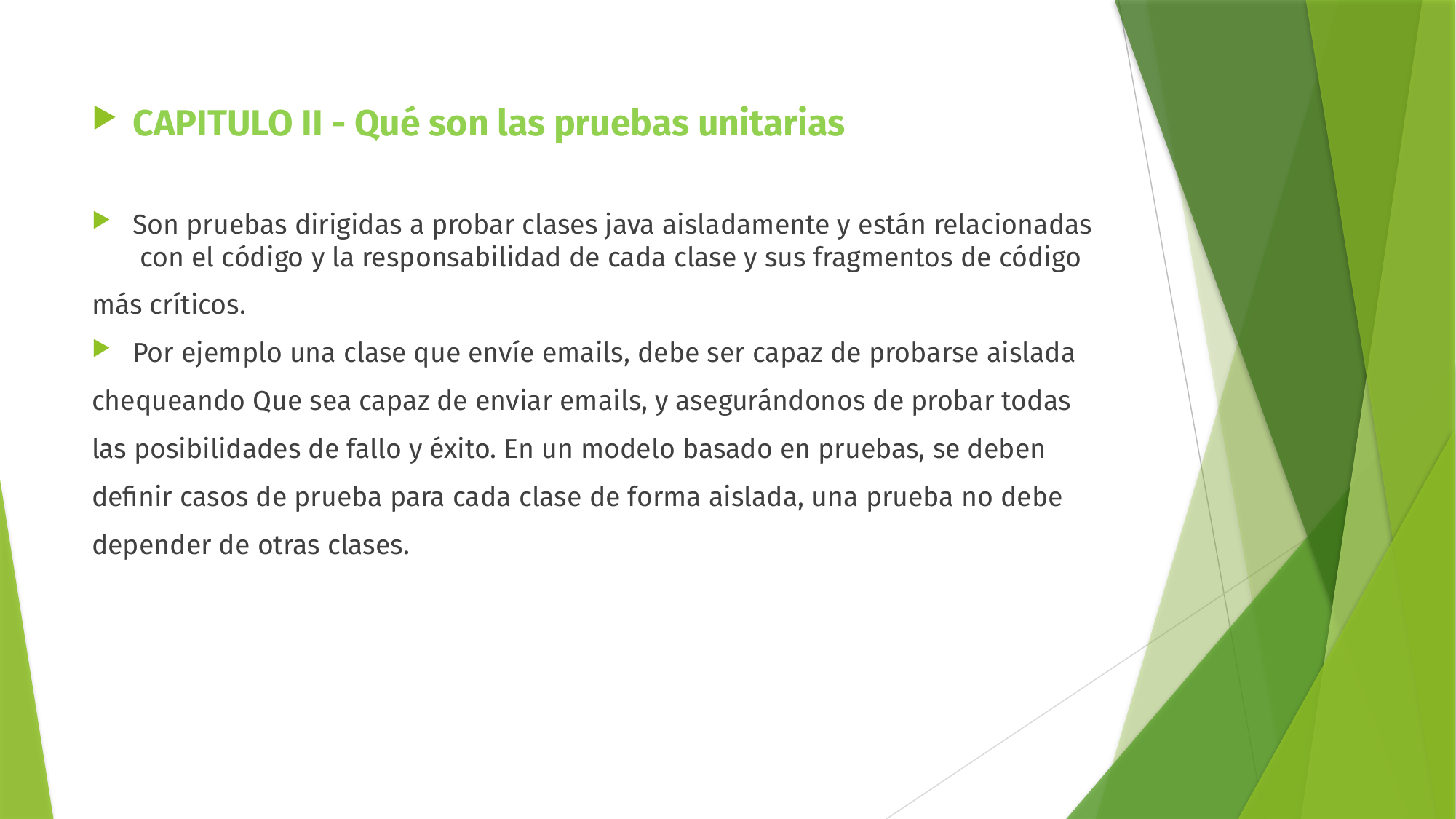

#
CAPITULO II - Qué son las pruebas unitarias

Son pruebas dirigidas a probar clases java aisladamente y están relacionadas con el código y la responsabilidad de cada clase y sus fragmentos de código
más críticos.
Por ejemplo una clase que envíe emails, debe ser capaz de probarse aislada
chequeando Que sea capaz de enviar emails, y asegurándonos de probar todas
las posibilidades de fallo y éxito. En un modelo basado en pruebas, se deben
definir casos de prueba para cada clase de forma aislada, una prueba no debe
depender de otras clases.